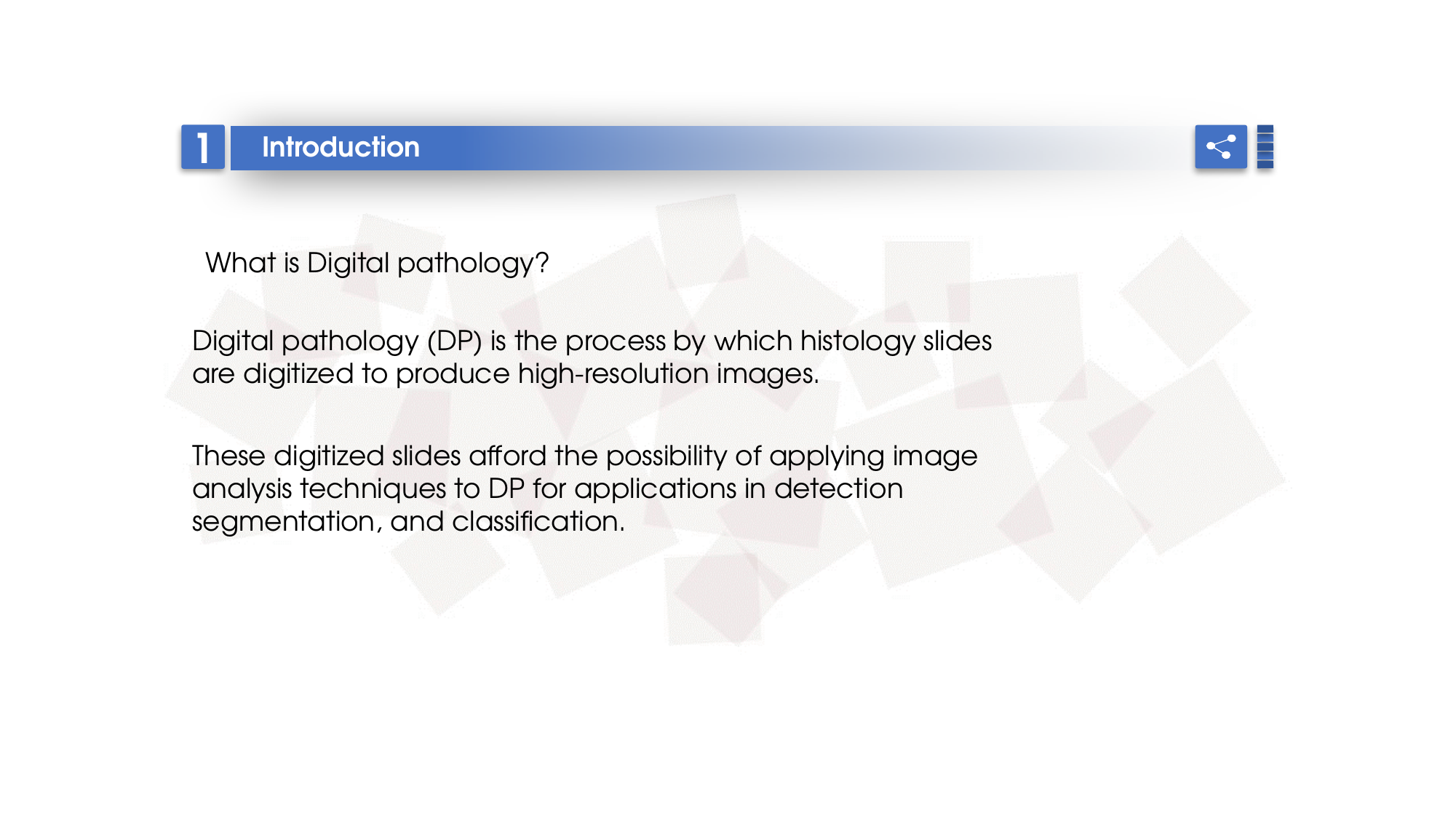

Introduction
1

What is Digital pathology?
Digital pathology (DP) is the process by which histology slides are digitized to produce high-resolution images.

These digitized slides afford the possibility of applying image
analysis techniques to DP for applications in detection segmentation, and classification.